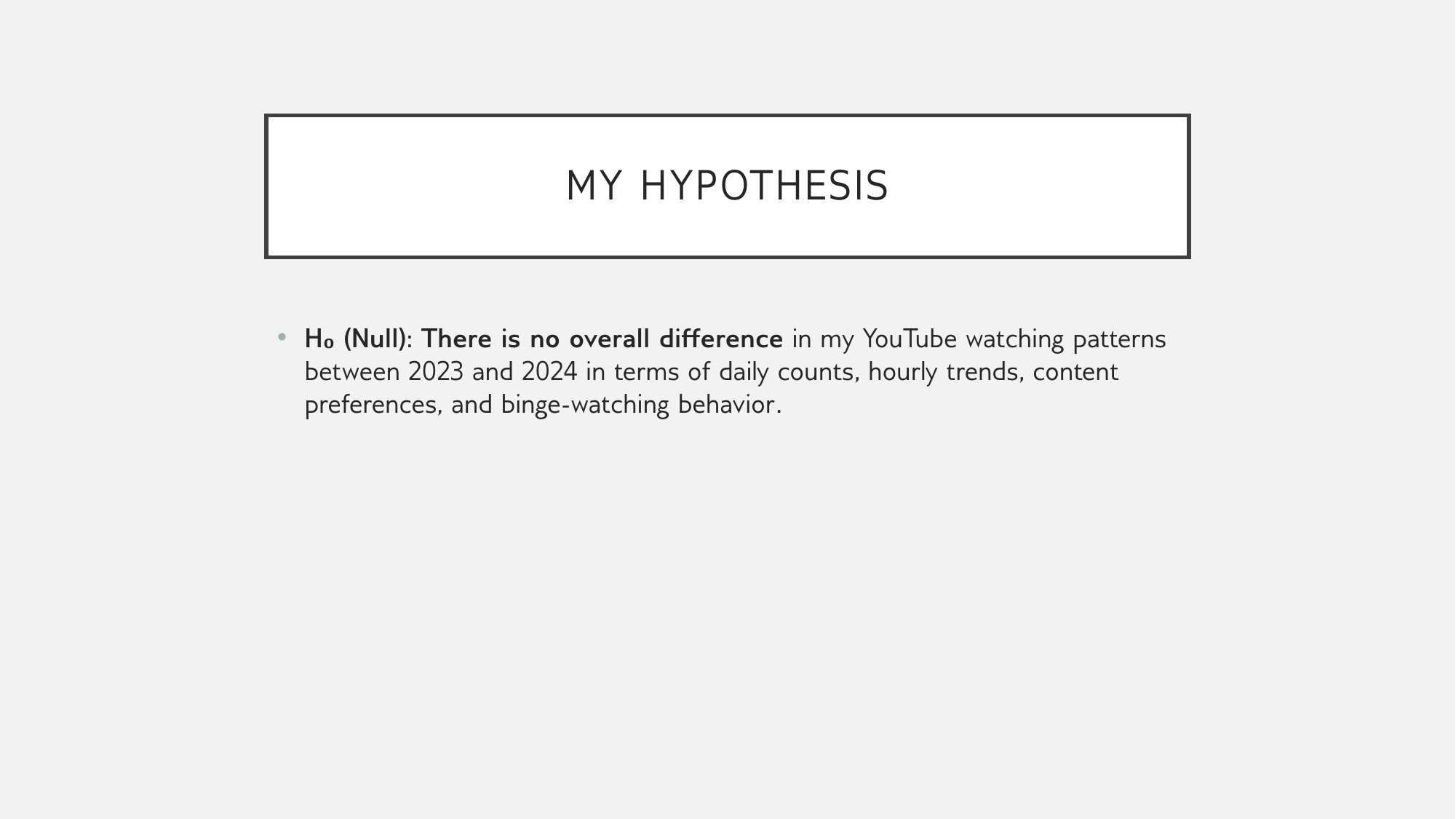

# My Hypothesıs
H₀ (Null): There is no overall difference in my YouTube watching patterns between 2023 and 2024 in terms of daily counts, hourly trends, content preferences, and binge-watching behavior.